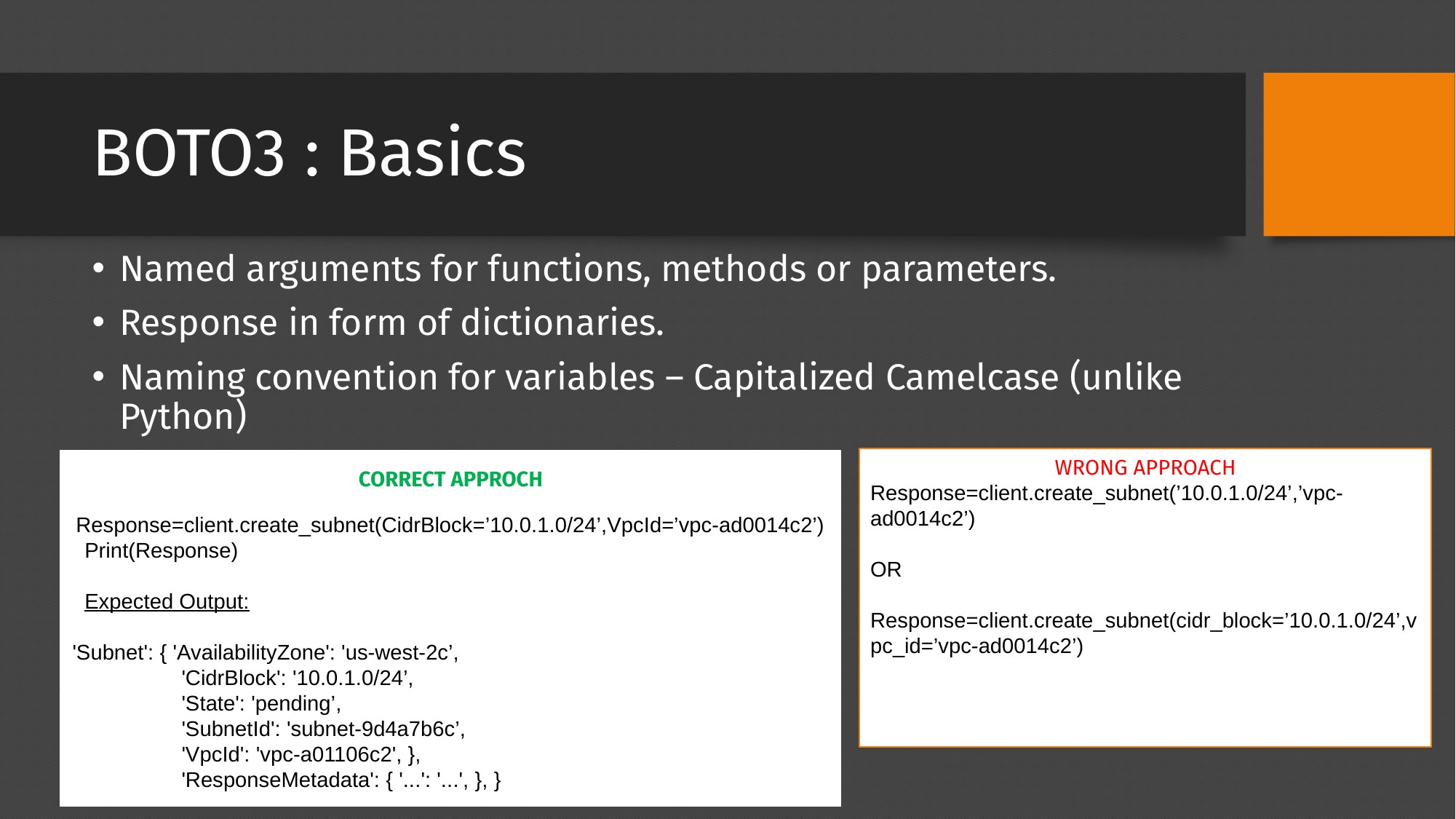

# BOTO3 : Basics
Named arguments for functions, methods or parameters.
Response in form of dictionaries.
Naming convention for variables – Capitalized Camelcase (unlike Python)

CORRECT APPROCH

Response=client.create_subnet(CidrBlock=’10.0.1.0/24’,VpcId=’vpc-ad0014c2’)
    Print(Response)

    Expected Output:

  'Subnet': { 'AvailabilityZone': 'us-west-2c’,
	  'CidrBlock': '10.0.1.0/24’,
	  'State': 'pending’,
	  'SubnetId': 'subnet-9d4a7b6c’,
	  'VpcId': 'vpc-a01106c2', },
	  'ResponseMetadata': { '...': '...', }, }
WRONG APPROACH
Response=client.create_subnet(’10.0.1.0/24’,’vpc-ad0014c2’)

OR

Response=client.create_subnet(cidr_block=’10.0.1.0/24’,vpc_id=’vpc-ad0014c2’)